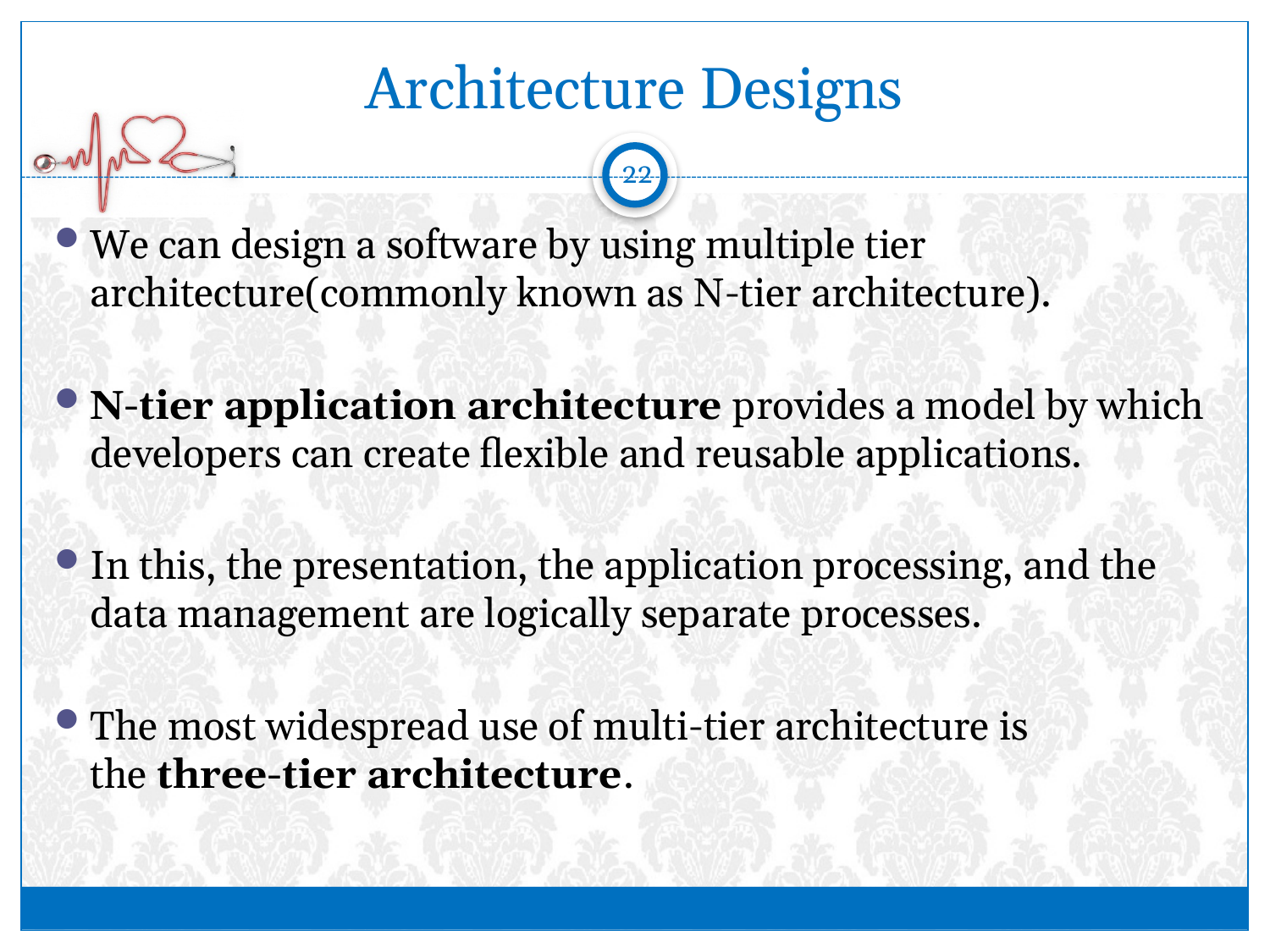

# Architecture Designs
22
We can design a software by using multiple tier architecture(commonly known as N-tier architecture).

N-tier application architecture provides a model by which developers can create flexible and reusable applications.

In this, the presentation, the application processing, and the data management are logically separate processes.

The most widespread use of multi-tier architecture is the three-tier architecture.